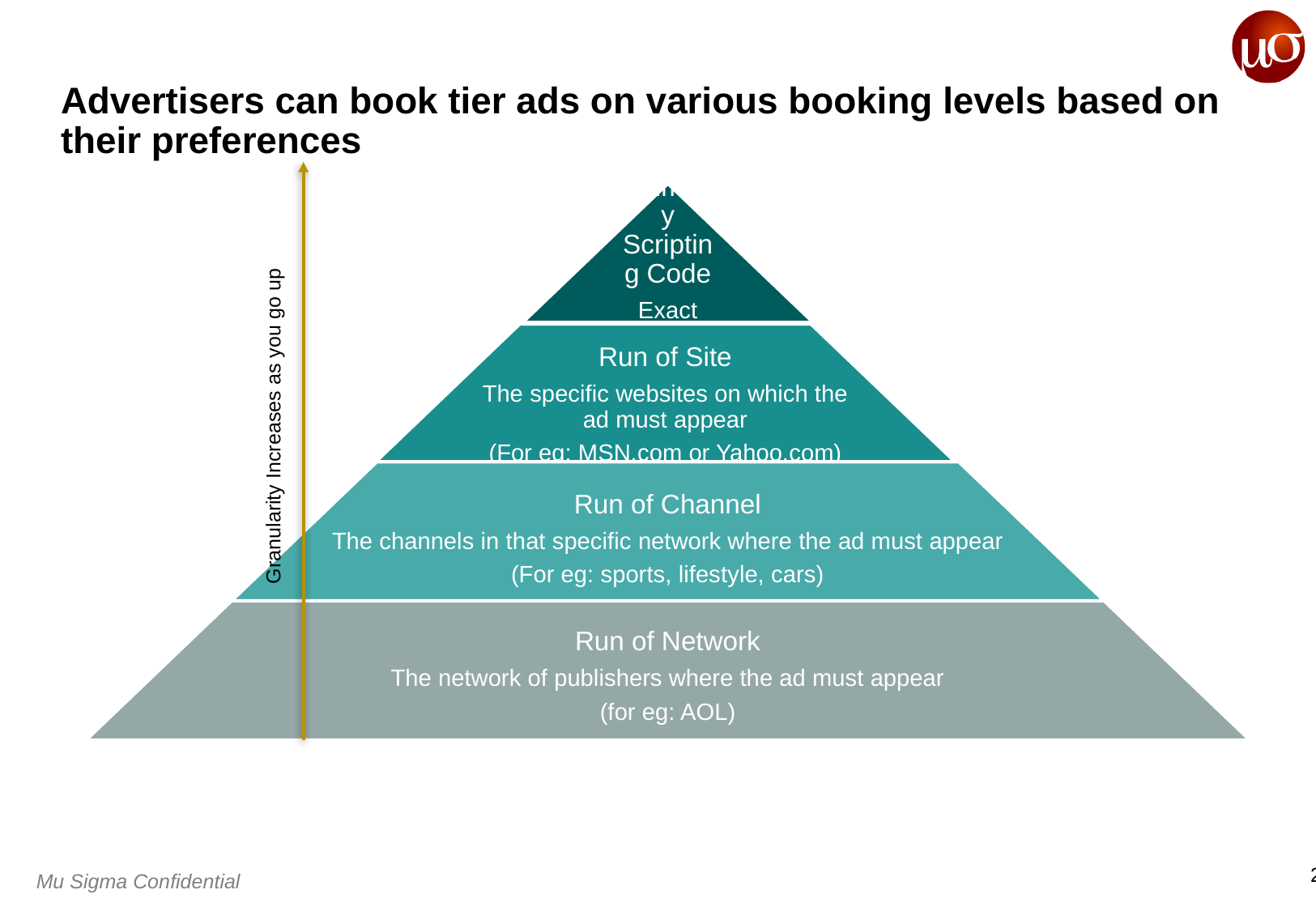

# Advertisers can book tier ads on various booking levels based on their preferences
Run of Primary Scripting Code
Exact location
on the site
Run of Site
The specific websites on which the ad must appear
(For eg: MSN.com or Yahoo.com)
Run of Channel
The channels in that specific network where the ad must appear
(For eg: sports, lifestyle, cars)
Run of Network
The network of publishers where the ad must appear
(for eg: AOL)
Granularity Increases as you go up